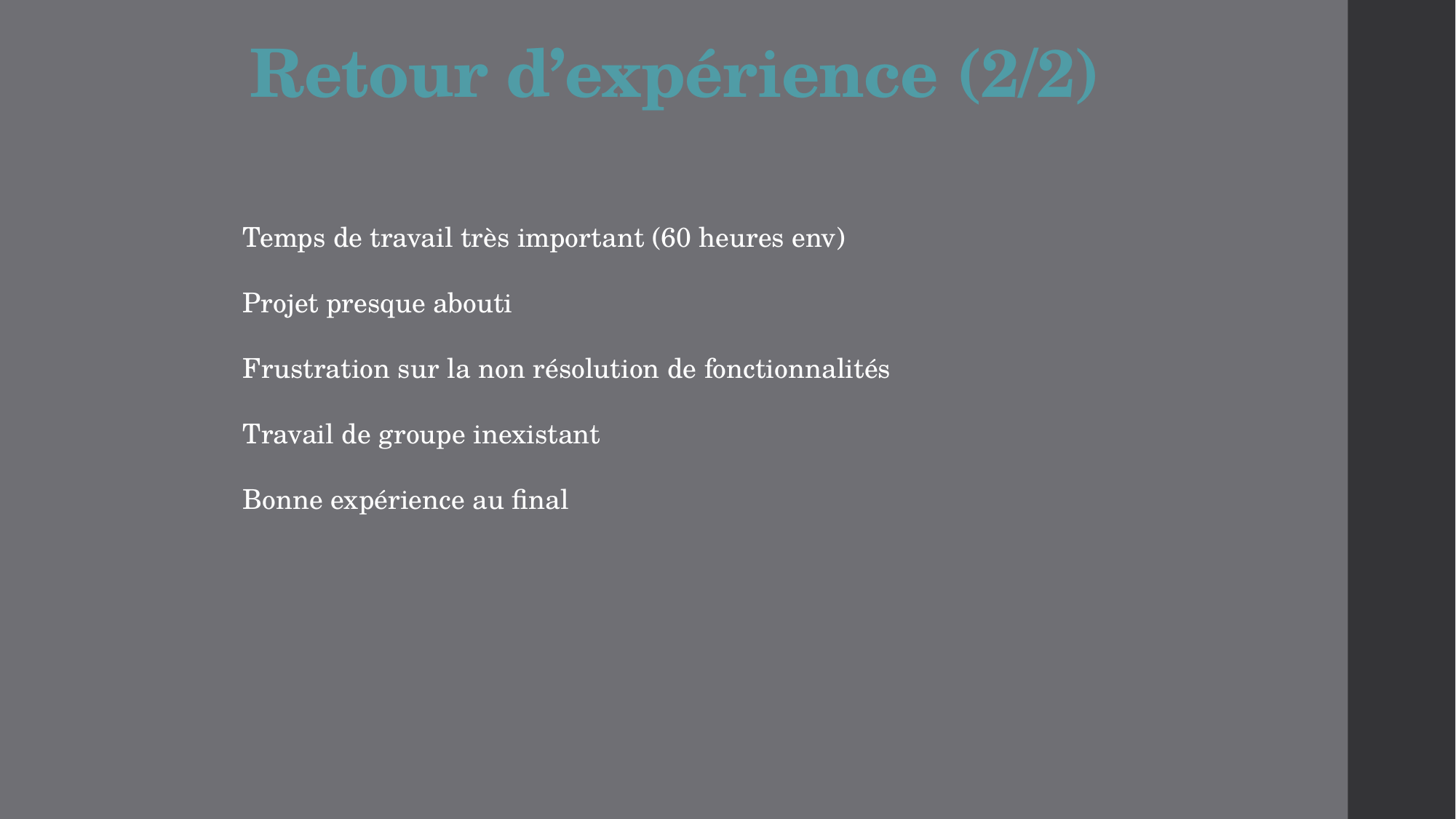

# Retour d’expérience (2/2)
Temps de travail très important (60 heures env)

Projet presque abouti

Frustration sur la non résolution de fonctionnalités

Travail de groupe inexistant

Bonne expérience au final